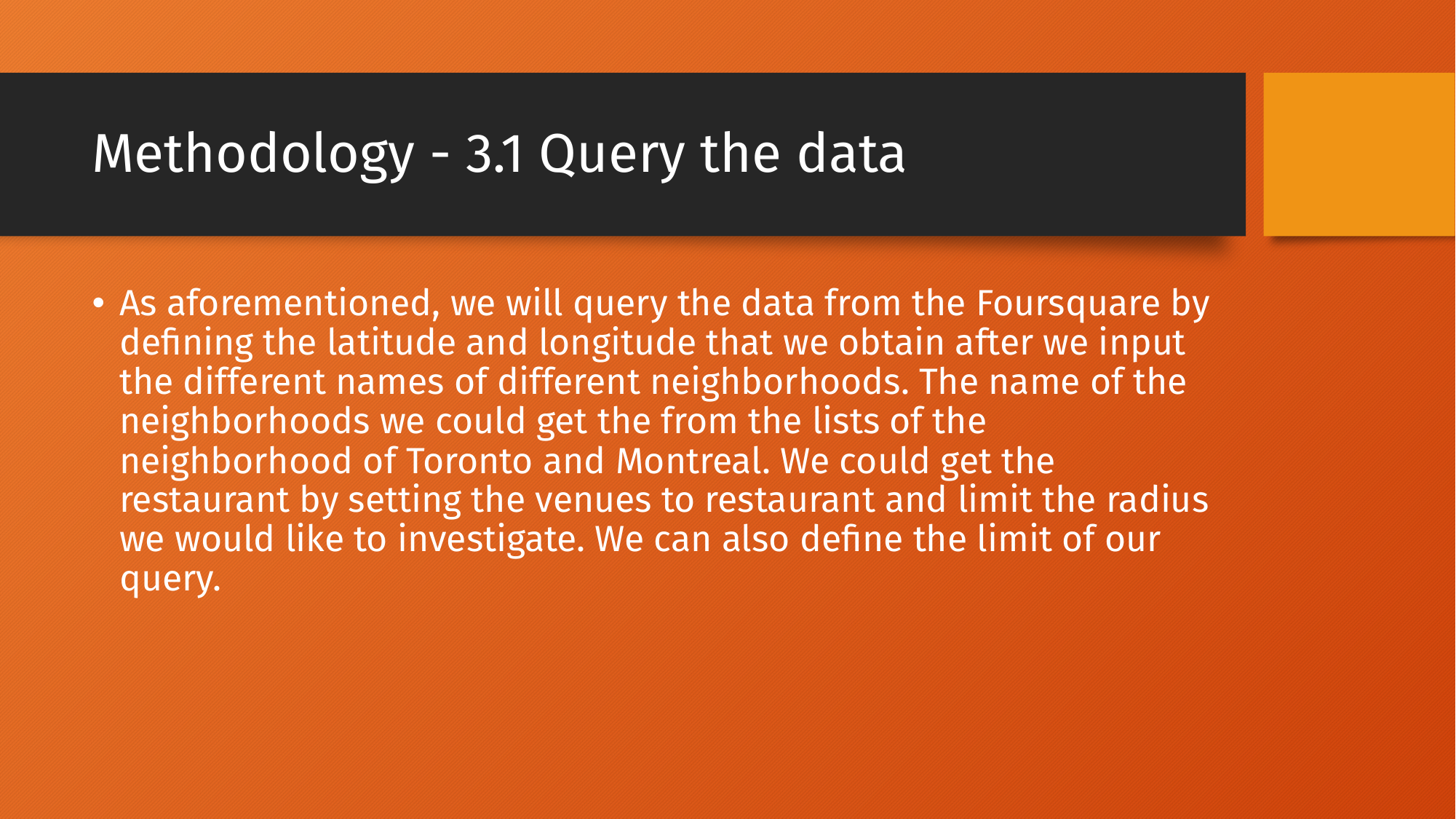

# Methodology - 3.1 Query the data
As aforementioned, we will query the data from the Foursquare by defining the latitude and longitude that we obtain after we input the different names of different neighborhoods. The name of the neighborhoods we could get the from the lists of the neighborhood of Toronto and Montreal. We could get the restaurant by setting the venues to restaurant and limit the radius we would like to investigate. We can also define the limit of our query.